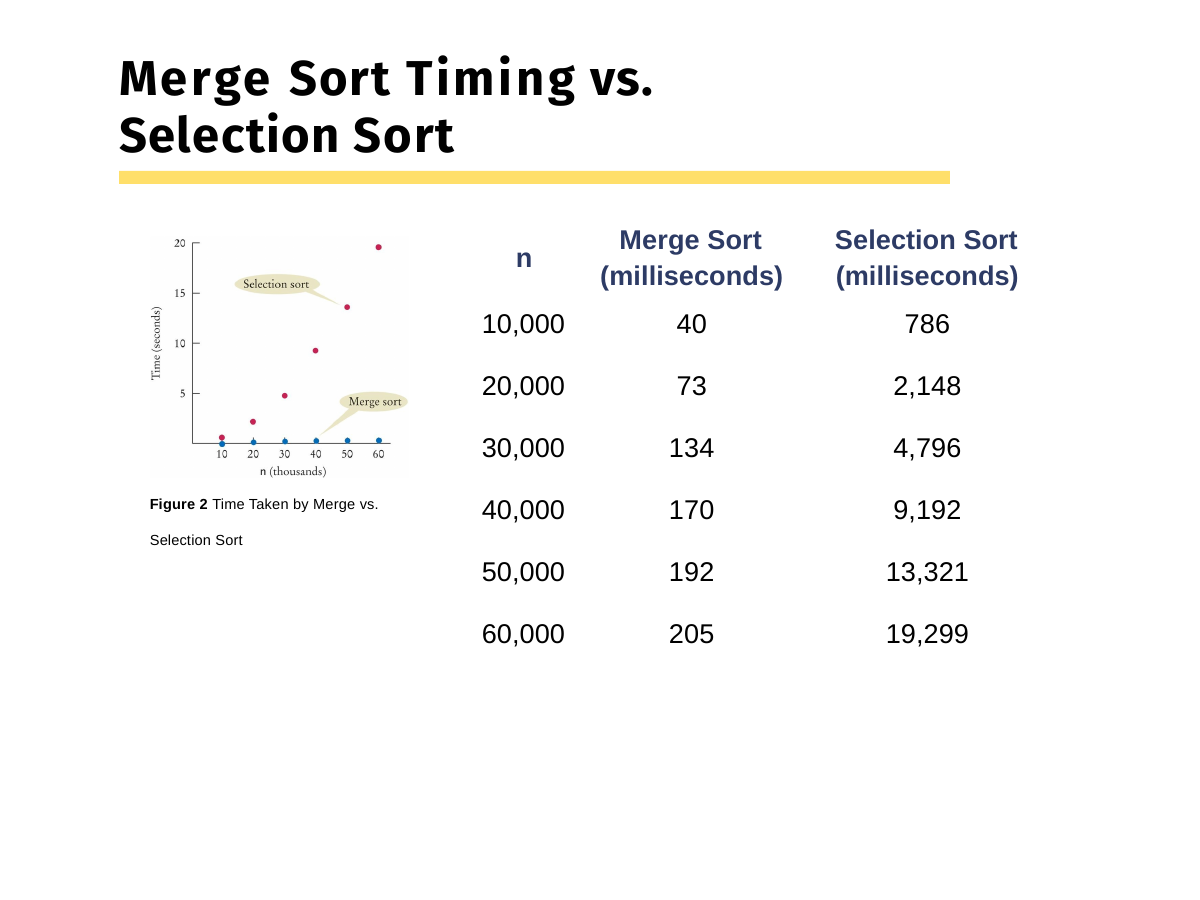

# Merge Sort Timing vs.  Selection Sort
Merge Sort
Selection Sort
n
|  | (milliseconds) | (milliseconds) |
| --- | --- | --- |
| 10,000 | 40 | 786 |
| 20,000 | 73 | 2,148 |
| 30,000 | 134 | 4,796 |
| 40,000 | 170 | 9,192 |
| 50,000 | 192 | 13,321 |
| 60,000 | 205 | 19,299 |
Figure 2 Time Taken by Merge vs.
Selection Sort